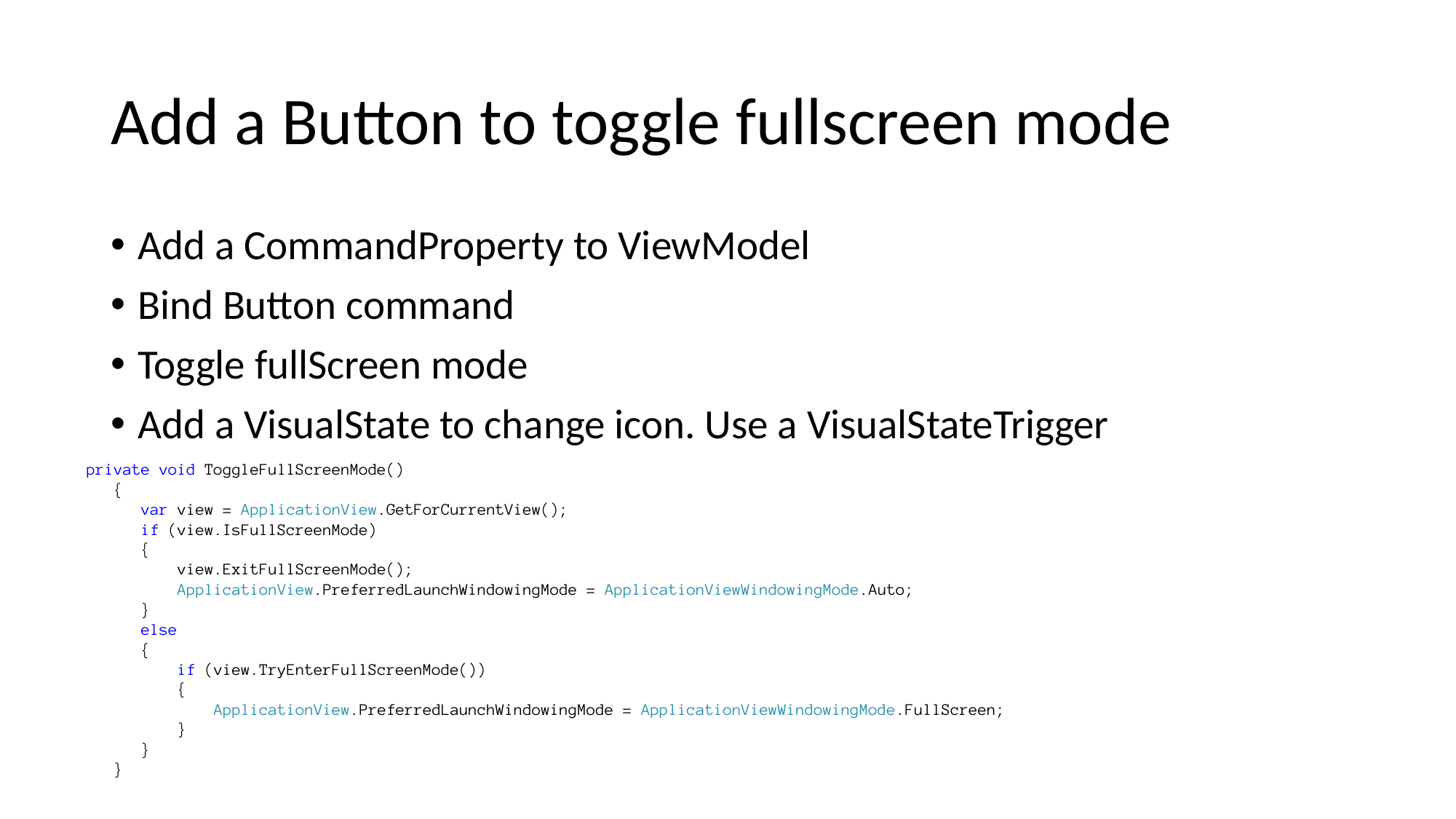

# Add a Button to toggle fullscreen mode
Add a CommandProperty to ViewModel
Bind Button command
Toggle fullScreen mode
Add a VisualState to change icon. Use a VisualStateTrigger

      private void ToggleFullScreenMode()
         {
            var view = ApplicationView.GetForCurrentView();
            if (view.IsFullScreenMode)
            {
                view.ExitFullScreenMode();
                ApplicationView.PreferredLaunchWindowingMode = ApplicationViewWindowingMode.Auto;
            }
            else
            {
                if (view.TryEnterFullScreenMode())
                {
                    ApplicationView.PreferredLaunchWindowingMode = ApplicationViewWindowingMode.FullScreen;
                }
            }
         }